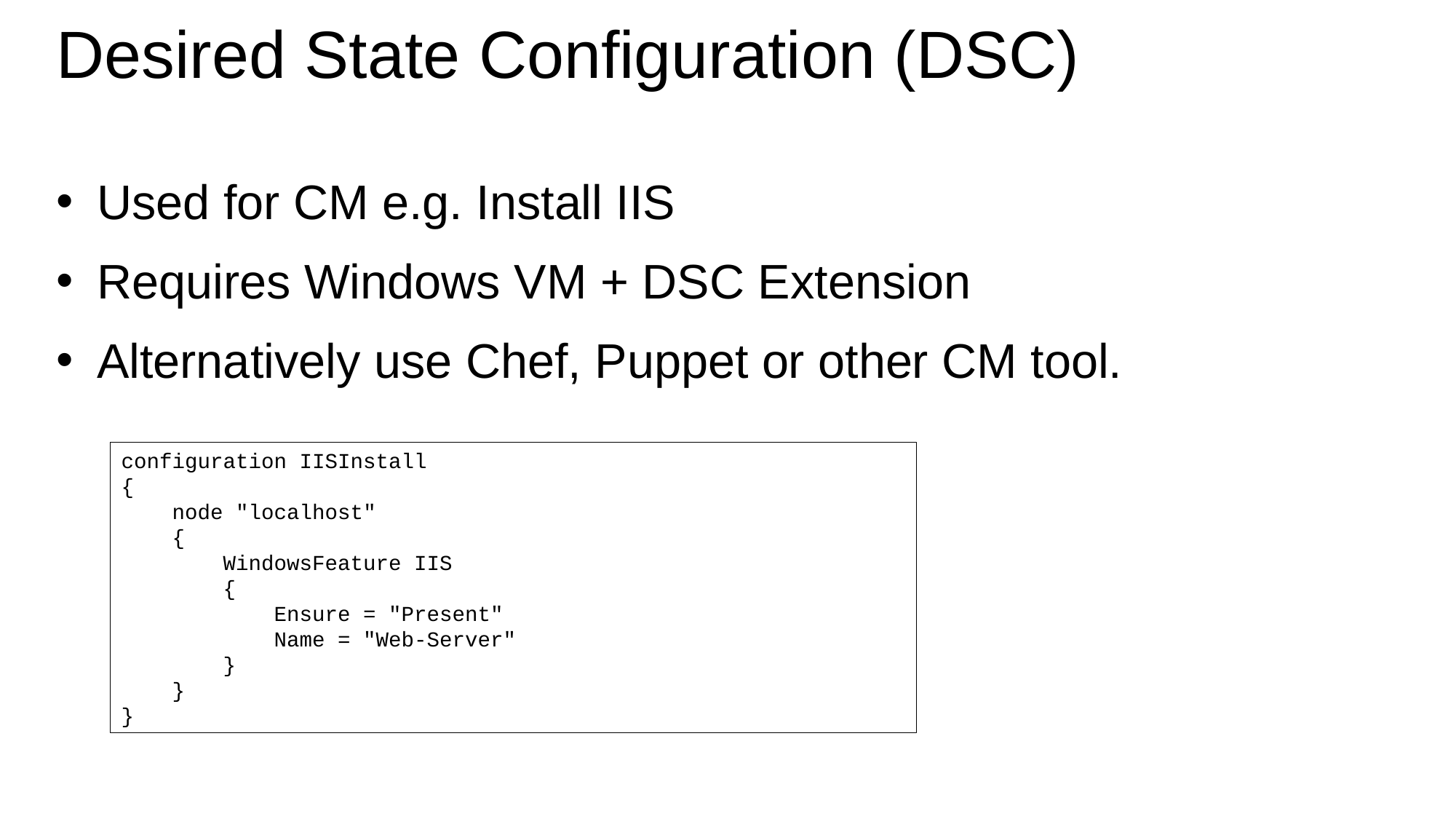

# Desired State Configuration (DSC)
Used for CM e.g. Install IIS
Requires Windows VM + DSC Extension
Alternatively use Chef, Puppet or other CM tool.
configuration IISInstall
{
    node "localhost"
    {
        WindowsFeature IIS
        {
            Ensure = "Present"
            Name = "Web-Server"
        }
    }
}